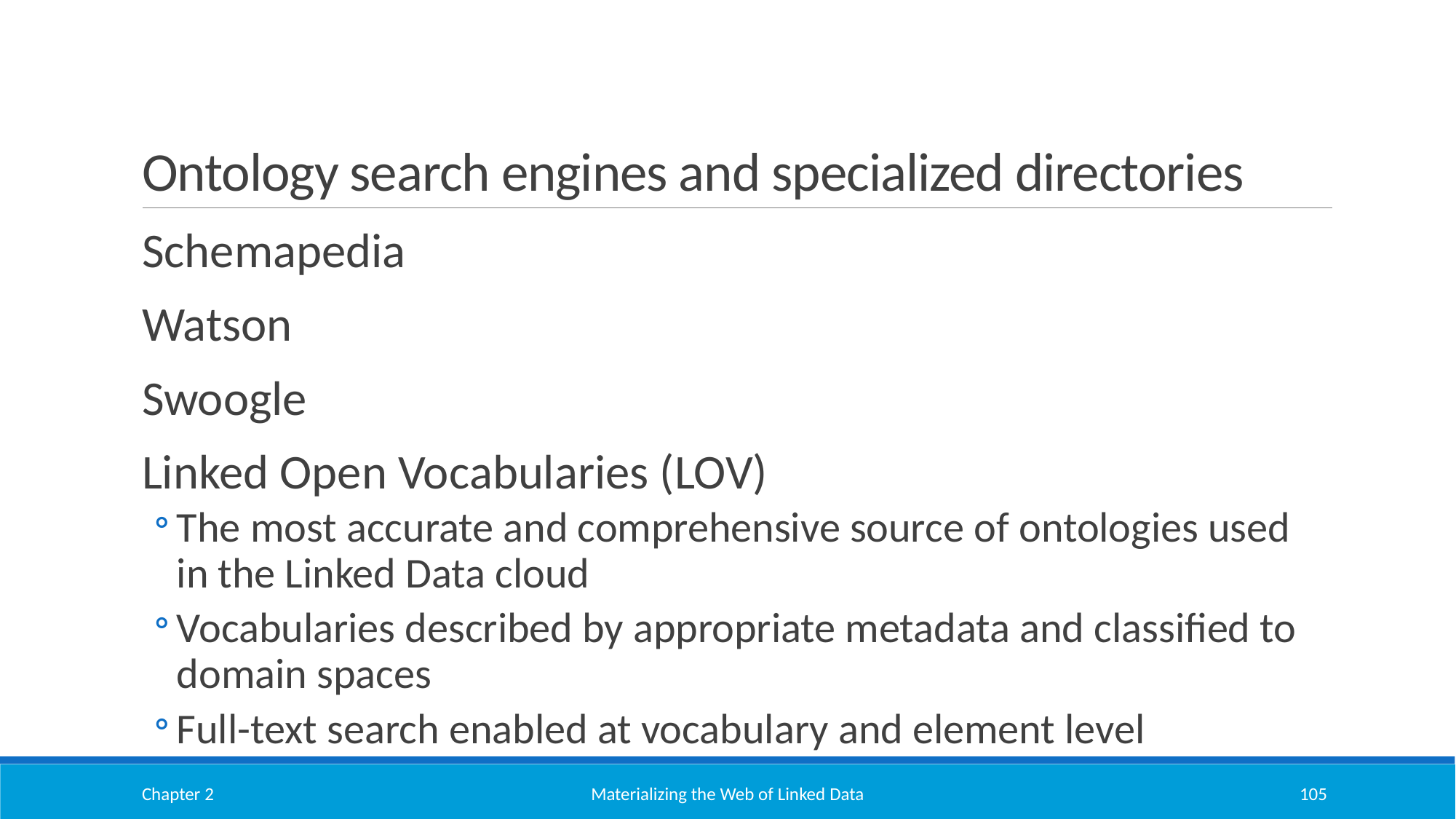

# Ontology search engines and specialized directories
Schemapedia
Watson
Swoogle
Linked Open Vocabularies (LOV)
The most accurate and comprehensive source of ontologies used in the Linked Data cloud
Vocabularies described by appropriate metadata and classified to domain spaces
Full-text search enabled at vocabulary and element level
Chapter 2
Materializing the Web of Linked Data
105